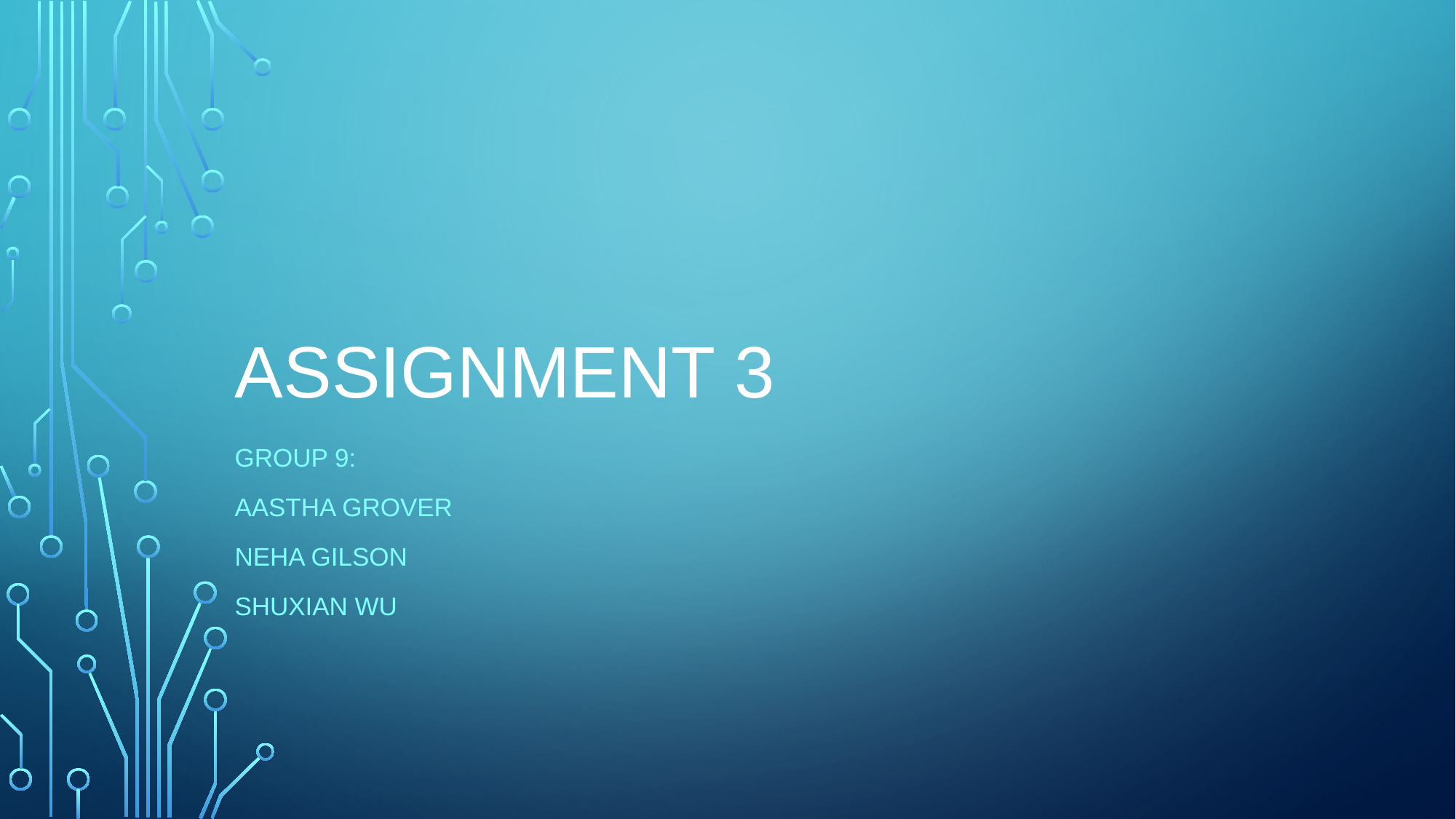

# Assignment 3
Group 9:
Aastha Grover
Neha Gilson
Shuxian Wu